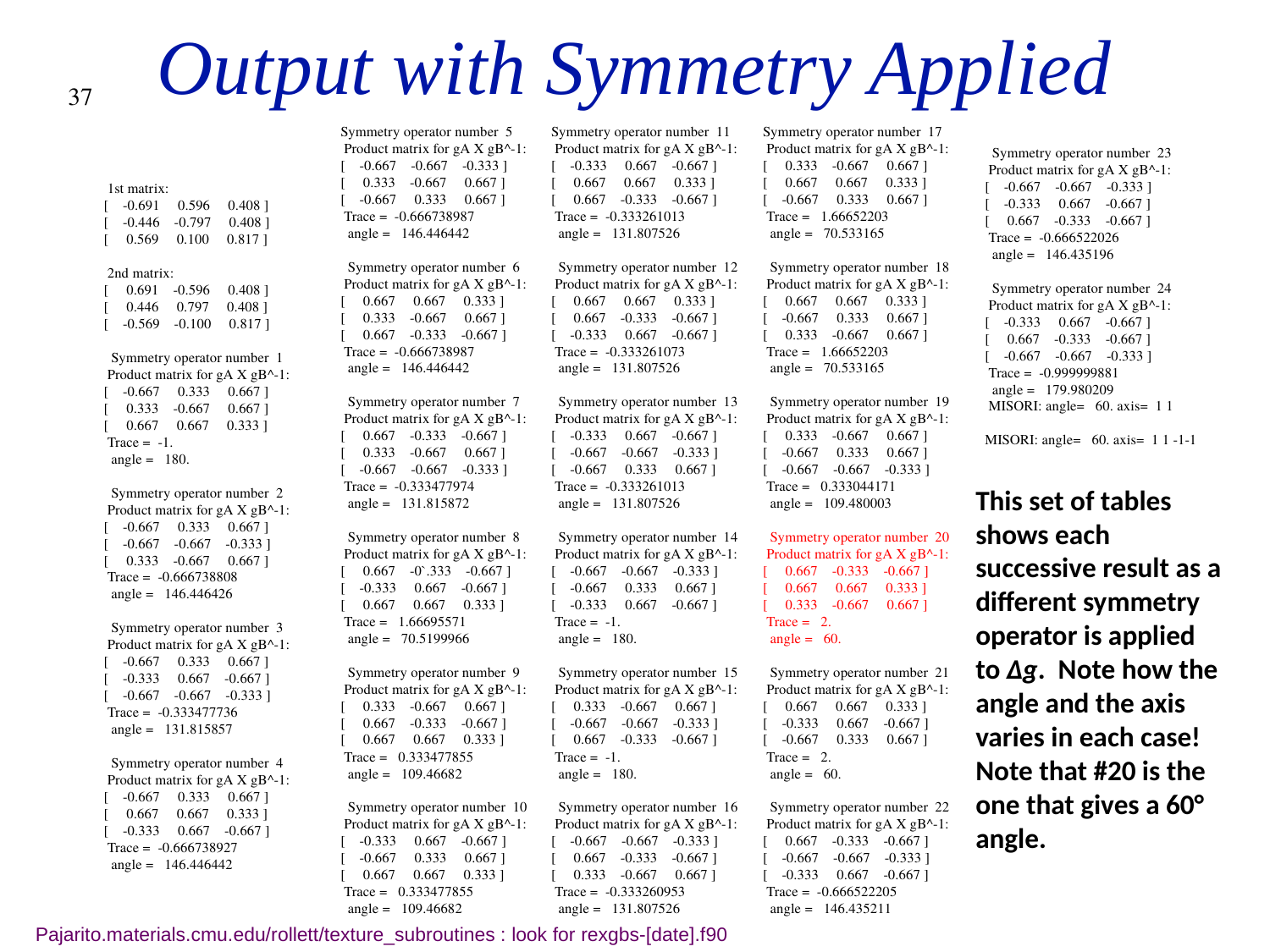

# Output with Symmetry Applied
37
Symmetry operator number  5
 Product matrix for gA X gB^-1:
[    -0.667    -0.667    -0.333 ]
[     0.333    -0.667     0.667 ]
[    -0.667     0.333     0.667 ]
 Trace =  -0.666738987
  angle =   146.446442

  Symmetry operator number  6
 Product matrix for gA X gB^-1:
[     0.667     0.667     0.333 ]
[     0.333    -0.667     0.667 ]
[     0.667    -0.333    -0.667 ]
 Trace =  -0.666738987
  angle =   146.446442

  Symmetry operator number  7
 Product matrix for gA X gB^-1:
[     0.667    -0.333    -0.667 ]
[     0.333    -0.667     0.667 ]
[    -0.667    -0.667    -0.333 ]
 Trace =  -0.333477974
  angle =   131.815872

  Symmetry operator number  8
 Product matrix for gA X gB^-1:
[     0.667    -0`.333    -0.667 ]
[    -0.333     0.667    -0.667 ]
[     0.667     0.667     0.333 ]
 Trace =   1.66695571
  angle =   70.5199966

  Symmetry operator number  9
 Product matrix for gA X gB^-1:
[     0.333    -0.667     0.667 ]
[     0.667    -0.333    -0.667 ]
[     0.667     0.667     0.333 ]
 Trace =   0.333477855
  angle =   109.46682

  Symmetry operator number  10
 Product matrix for gA X gB^-1:
[    -0.333     0.667    -0.667 ]
[    -0.667     0.333     0.667 ]
[     0.667     0.667     0.333 ]
 Trace =   0.333477855
  angle =   109.46682
Symmetry operator number  11
 Product matrix for gA X gB^-1:
[    -0.333     0.667    -0.667 ]
[     0.667     0.667     0.333 ]
[     0.667    -0.333    -0.667 ]
 Trace =  -0.333261013
  angle =   131.807526

  Symmetry operator number  12
 Product matrix for gA X gB^-1:
[     0.667     0.667     0.333 ]
[     0.667    -0.333    -0.667 ]
[    -0.333     0.667    -0.667 ]
 Trace =  -0.333261073
  angle =   131.807526

  Symmetry operator number  13
 Product matrix for gA X gB^-1:
[    -0.333     0.667    -0.667 ]
[    -0.667    -0.667    -0.333 ]
[    -0.667     0.333     0.667 ]
 Trace =  -0.333261013
  angle =   131.807526

  Symmetry operator number  14
 Product matrix for gA X gB^-1:
[    -0.667    -0.667    -0.333 ]
[    -0.667     0.333     0.667 ]
[    -0.333     0.667    -0.667 ]
 Trace =  -1.
  angle =   180.

  Symmetry operator number  15
 Product matrix for gA X gB^-1:
[     0.333    -0.667     0.667 ]
[    -0.667    -0.667    -0.333 ]
[     0.667    -0.333    -0.667 ]
 Trace =  -1.
  angle =   180.

  Symmetry operator number  16
 Product matrix for gA X gB^-1:
[    -0.667    -0.667    -0.333 ]
[     0.667    -0.333    -0.667 ]
[     0.333    -0.667     0.667 ]
 Trace =  -0.333260953
  angle =   131.807526
Symmetry operator number  17
 Product matrix for gA X gB^-1:
[     0.333    -0.667     0.667 ]
[     0.667     0.667     0.333 ]
[    -0.667     0.333     0.667 ]
 Trace =   1.66652203
  angle =   70.533165

  Symmetry operator number  18
 Product matrix for gA X gB^-1:
[     0.667     0.667     0.333 ]
[    -0.667     0.333     0.667 ]
[     0.333    -0.667     0.667 ]
 Trace =   1.66652203
  angle =   70.533165

  Symmetry operator number  19
 Product matrix for gA X gB^-1:
[     0.333    -0.667     0.667 ]
[    -0.667     0.333     0.667 ]
[    -0.667    -0.667    -0.333 ]
 Trace =   0.333044171
  angle =   109.480003

  Symmetry operator number  20
 Product matrix for gA X gB^-1:
[     0.667    -0.333    -0.667 ]
[     0.667     0.667     0.333 ]
[     0.333    -0.667     0.667 ]
 Trace =   2.
  angle =   60.

  Symmetry operator number  21
 Product matrix for gA X gB^-1:
[     0.667     0.667     0.333 ]
[    -0.333     0.667    -0.667 ]
[    -0.667     0.333     0.667 ]
 Trace =   2.
  angle =   60.

  Symmetry operator number  22
 Product matrix for gA X gB^-1:
[     0.667    -0.333    -0.667 ]
[    -0.667    -0.667    -0.333 ]
[    -0.333     0.667    -0.667 ]
 Trace =  -0.666522205
  angle =   146.435211
  Symmetry operator number  23
 Product matrix for gA X gB^-1:
[    -0.667    -0.667    -0.333 ]
[    -0.333     0.667    -0.667 ]
[     0.667    -0.333    -0.667 ]
 Trace =  -0.666522026
  angle =   146.435196

  Symmetry operator number  24
 Product matrix for gA X gB^-1:
[    -0.333     0.667    -0.667 ]
[     0.667    -0.333    -0.667 ]
[    -0.667    -0.667    -0.333 ]
 Trace =  -0.999999881
  angle =   179.980209
 MISORI: angle=   60. axis=  1 1

MISORI: angle=   60. axis=  1 1 -1-1

 1st matrix:
[    -0.691     0.596     0.408 ]
[    -0.446    -0.797     0.408 ]
[     0.569     0.100     0.817 ]

 2nd matrix:
[     0.691    -0.596     0.408 ]
[     0.446     0.797     0.408 ]
[    -0.569    -0.100     0.817 ]

  Symmetry operator number  1
 Product matrix for gA X gB^-1:
[    -0.667     0.333     0.667 ]
[     0.333    -0.667     0.667 ]
[     0.667     0.667     0.333 ]
 Trace =  -1.
  angle =   180.

  Symmetry operator number  2
 Product matrix for gA X gB^-1:
[    -0.667     0.333     0.667 ]
[    -0.667    -0.667    -0.333 ]
[     0.333    -0.667     0.667 ]
 Trace =  -0.666738808
  angle =   146.446426

  Symmetry operator number  3
 Product matrix for gA X gB^-1:
[    -0.667     0.333     0.667 ]
[    -0.333     0.667    -0.667 ]
[    -0.667    -0.667    -0.333 ]
 Trace =  -0.333477736
  angle =   131.815857

  Symmetry operator number  4
 Product matrix for gA X gB^-1:
[    -0.667     0.333     0.667 ]
[     0.667     0.667     0.333 ]
[    -0.333     0.667    -0.667 ]
 Trace =  -0.666738927
  angle =   146.446442

This set of tables shows each successive result as a different symmetry operator is applied to ∆g.  Note how the angle and the axis varies in each case!  Note that #20 is the one that gives a 60° angle.
Pajarito.materials.cmu.edu/rollett/texture_subroutines : look for rexgbs-[date].f90